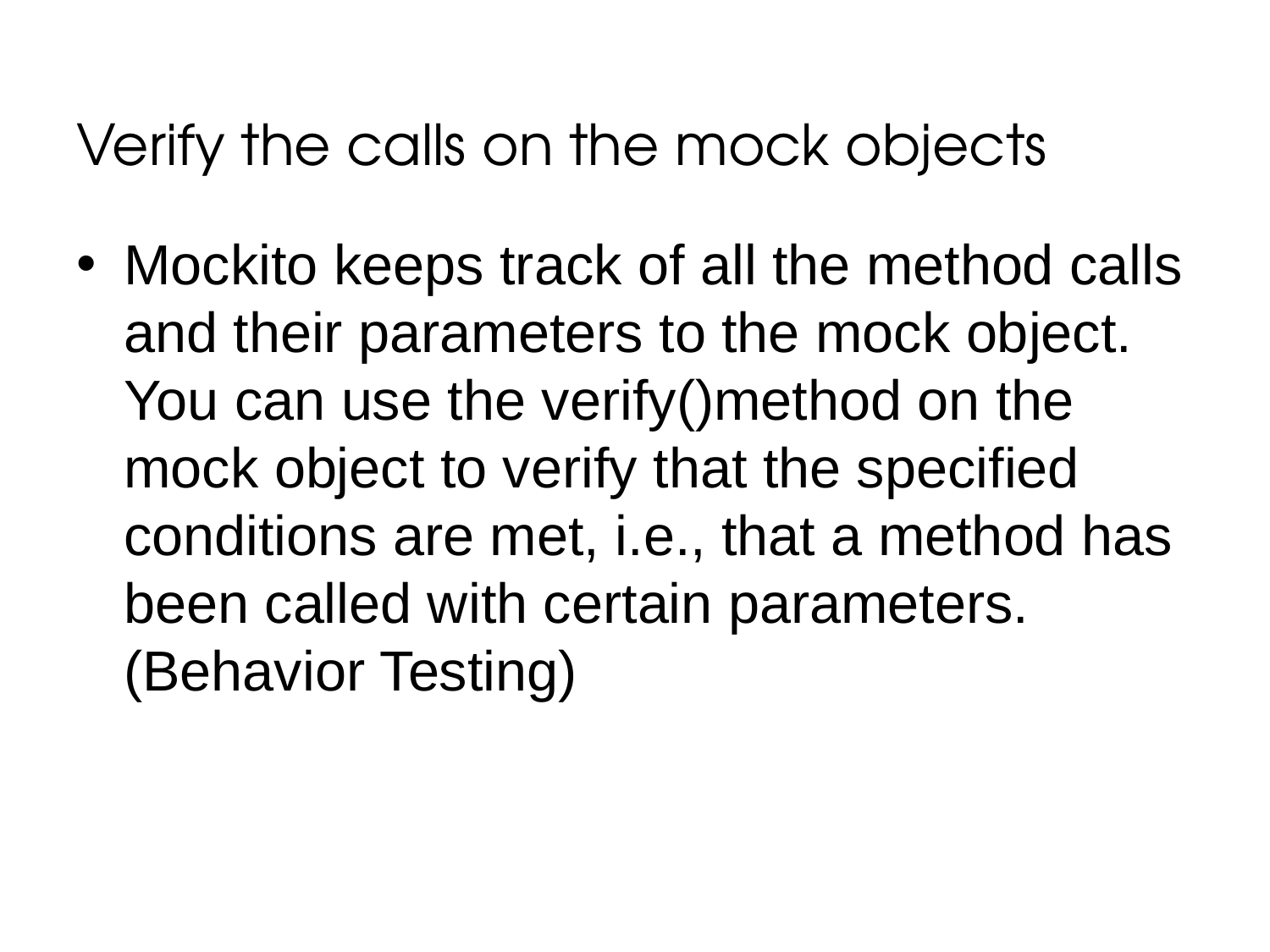

# Verify the calls on the mock objects
Mockito keeps track of all the method calls and their parameters to the mock object. You can use the verify()method on the mock object to verify that the specified conditions are met, i.e., that a method has been called with certain parameters. (Behavior Testing)